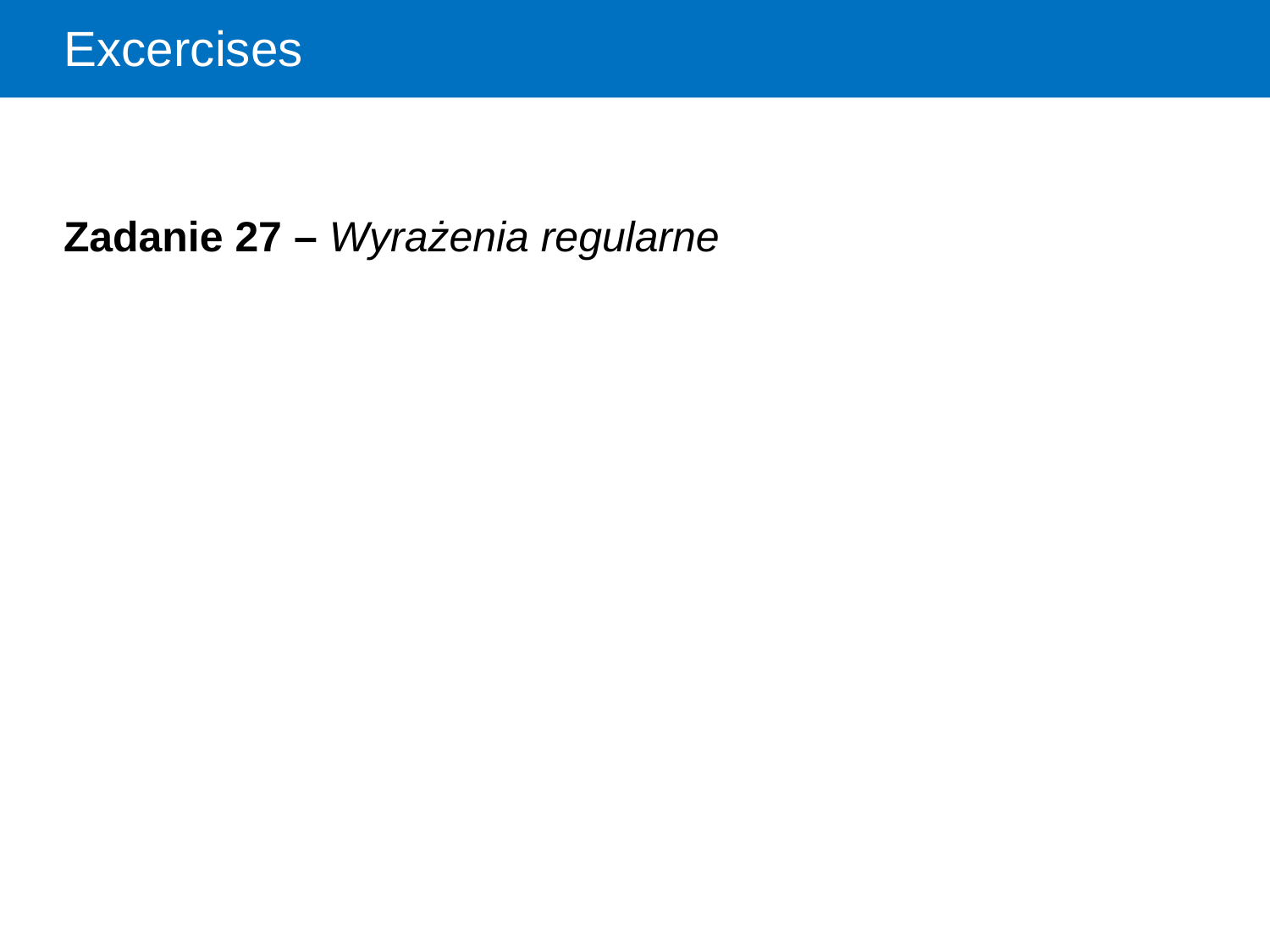

# Excercises
Zadanie 27 – Wyrażenia regularne